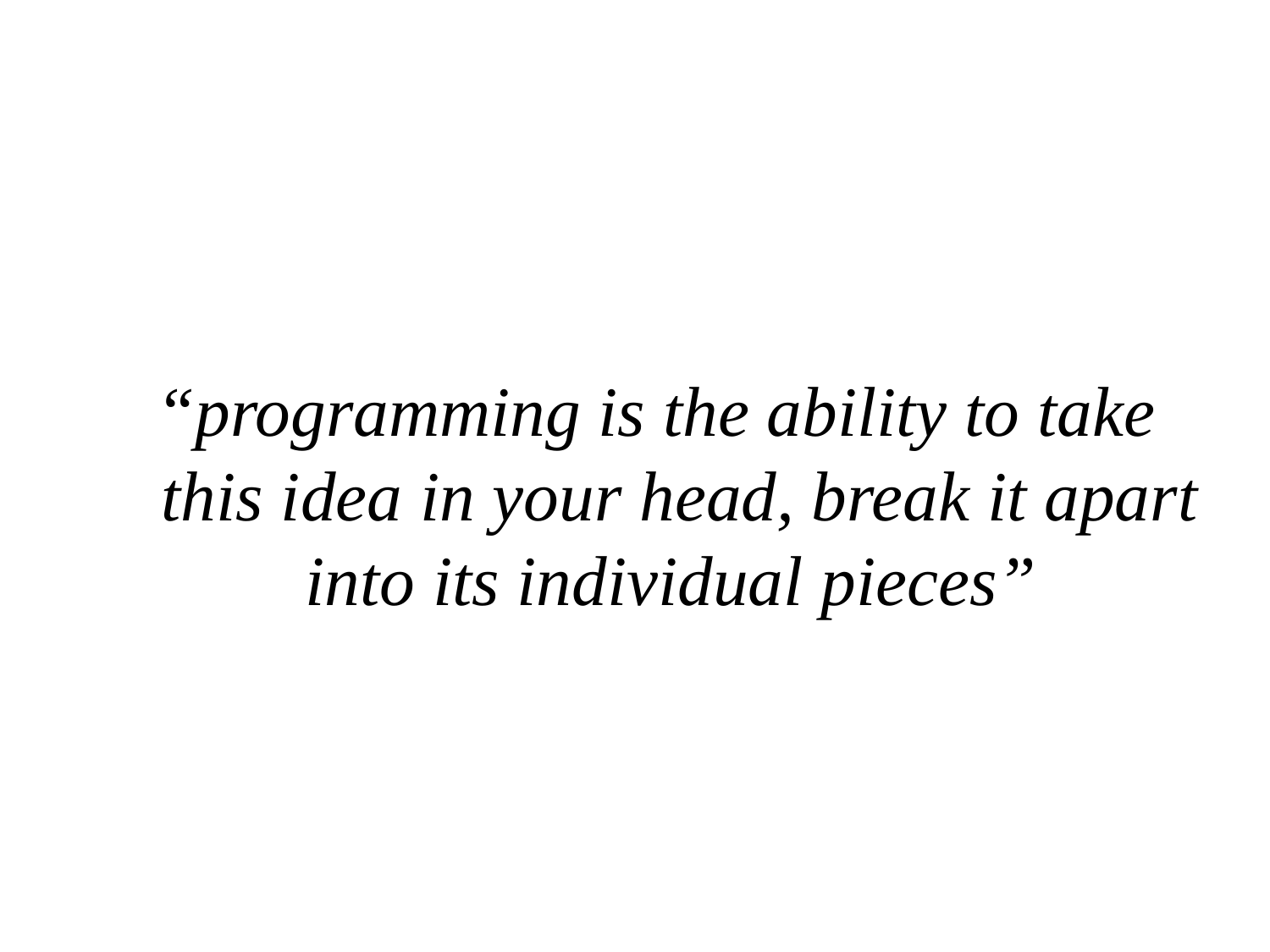

#
“programming is the ability to take this idea in your head, break it apart into its individual pieces”